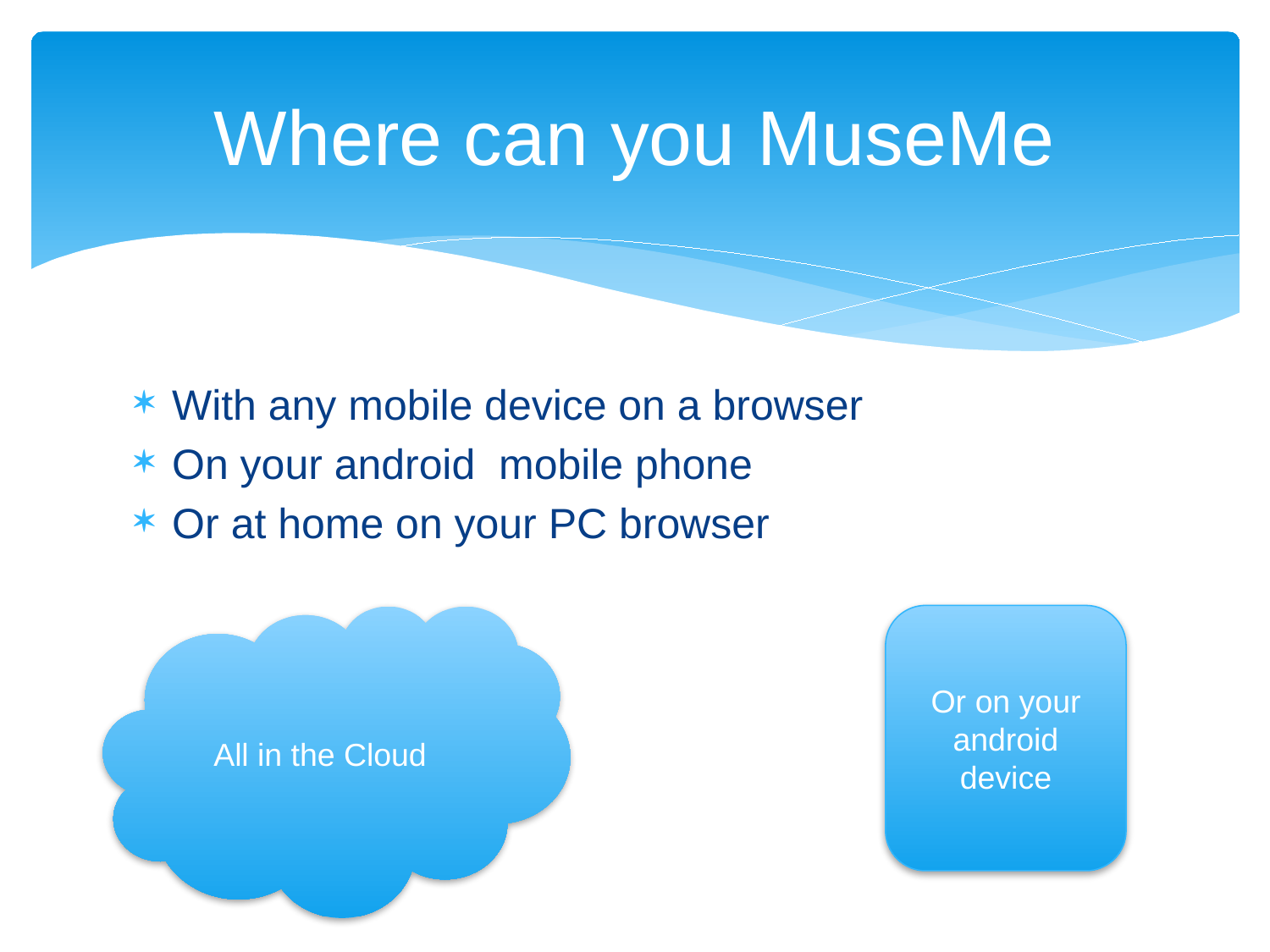

# Where can you MuseMe
With any mobile device on a browser
On your android  mobile phone
Or at home on your PC browser

All in the Cloud

Or on your android device